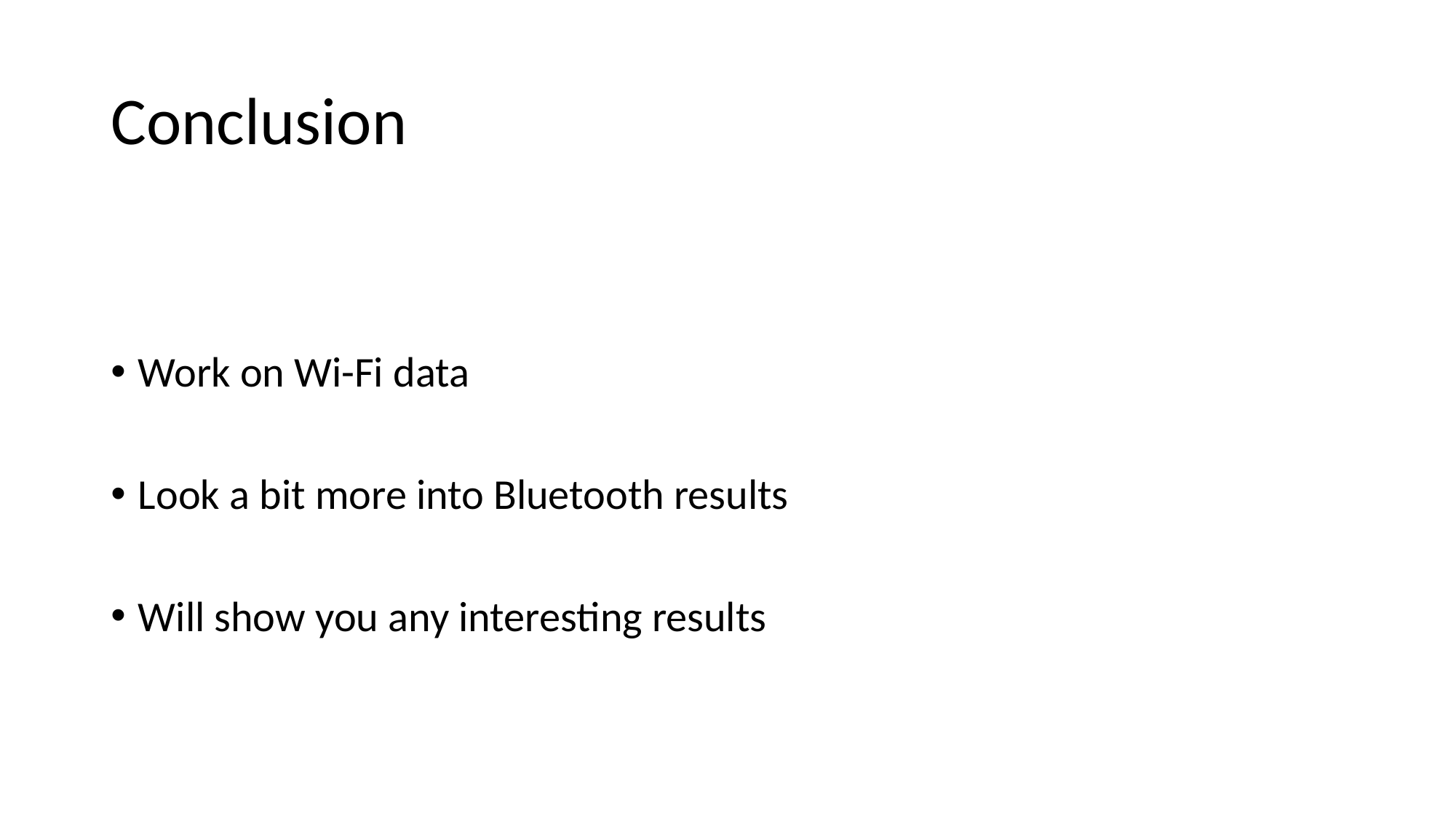

# Conclusion

Work on Wi-Fi data

Look a bit more into Bluetooth results

Will show you any interesting results